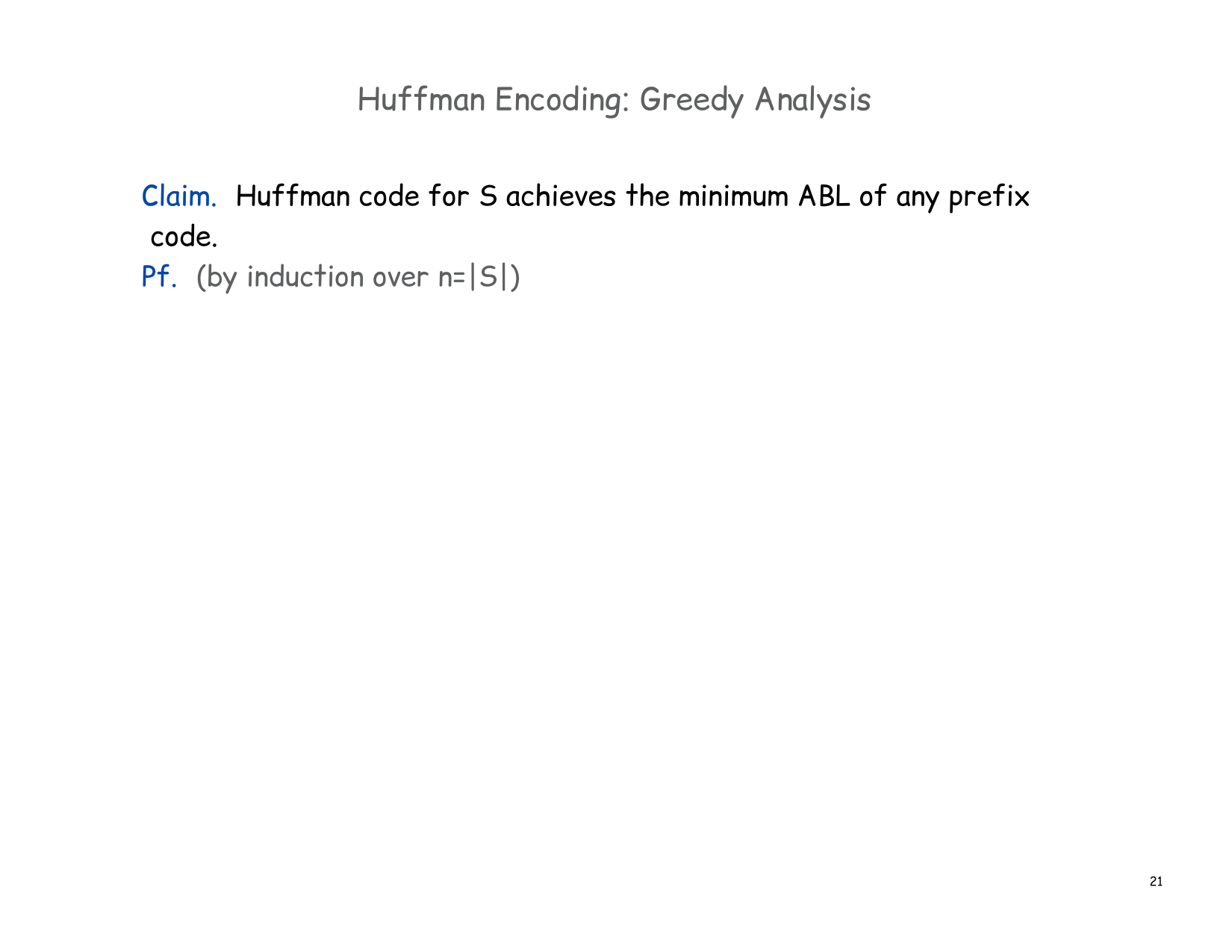

# Huffman Encoding: Greedy Analysis
Claim.	Huffman code for S achieves the minimum ABL of any prefix  code.
Pf.	(by induction over n=|S|)
21